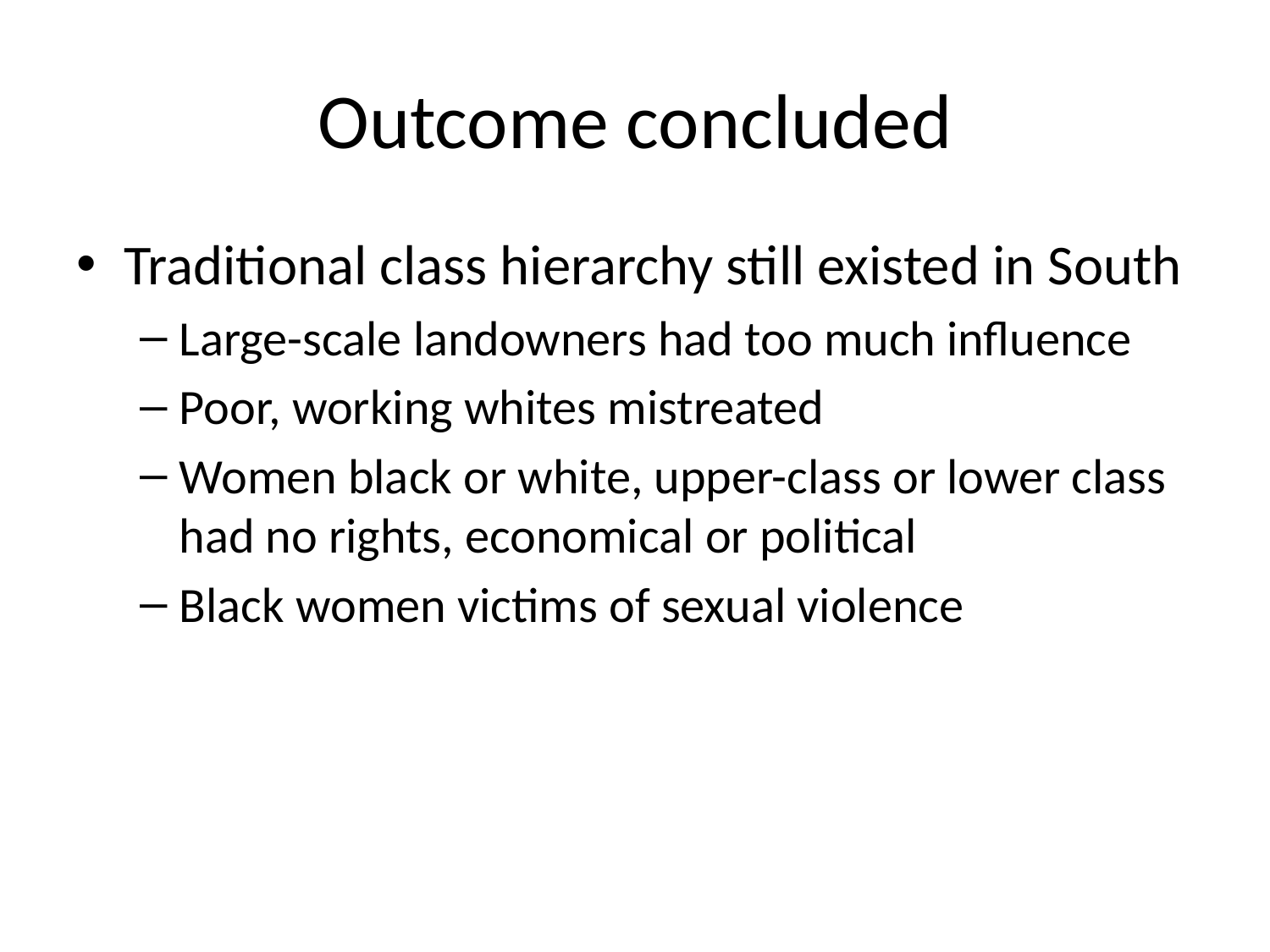

# Outcome concluded
Traditional class hierarchy still existed in South
Large-scale landowners had too much influence
Poor, working whites mistreated
Women black or white, upper-class or lower class had no rights, economical or political
Black women victims of sexual violence